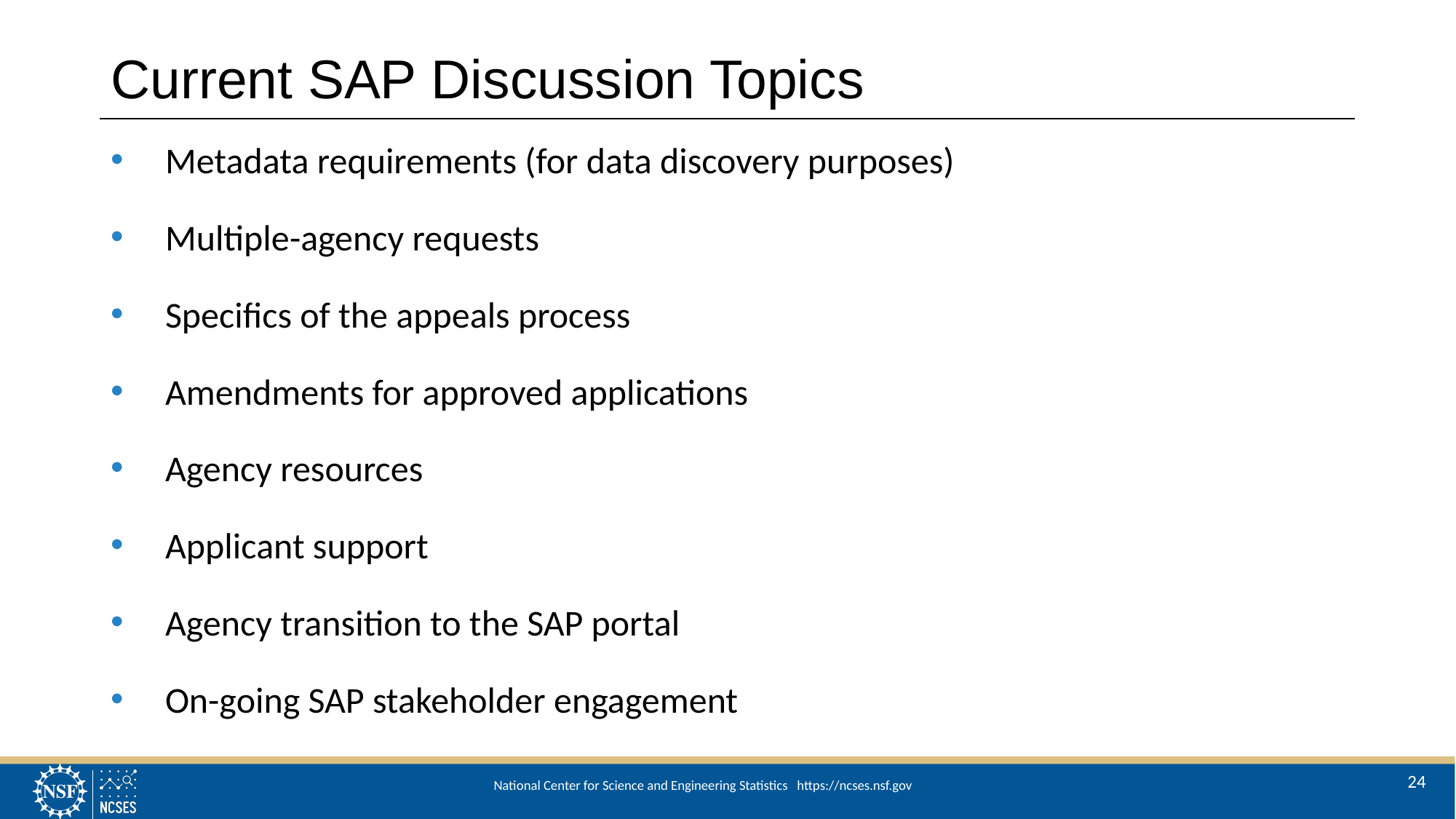

# Current SAP Discussion Topics
Metadata requirements (for data discovery purposes)
Multiple-agency requests
Specifics of the appeals process
Amendments for approved applications
Agency resources
Applicant support
Agency transition to the SAP portal
On-going SAP stakeholder engagement
24